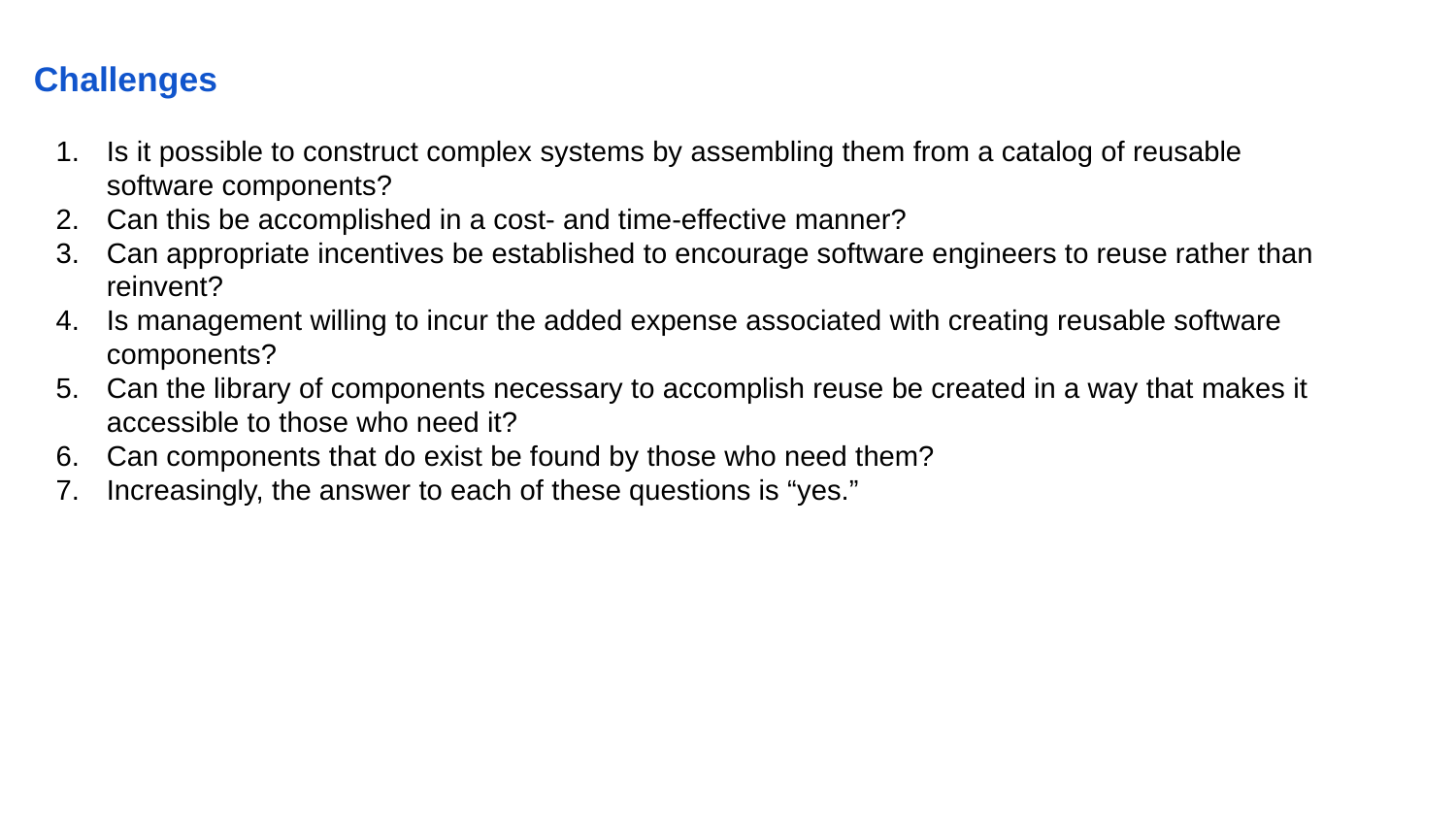

Challenges

Is it possible to construct complex systems by assembling them from a catalog of reusable software components?
Can this be accomplished in a cost- and time-effective manner?
Can appropriate incentives be established to encourage software engineers to reuse rather than reinvent?
Is management willing to incur the added expense associated with creating reusable software components?
Can the library of components necessary to accomplish reuse be created in a way that makes it accessible to those who need it?
Can components that do exist be found by those who need them?
Increasingly, the answer to each of these questions is “yes.”